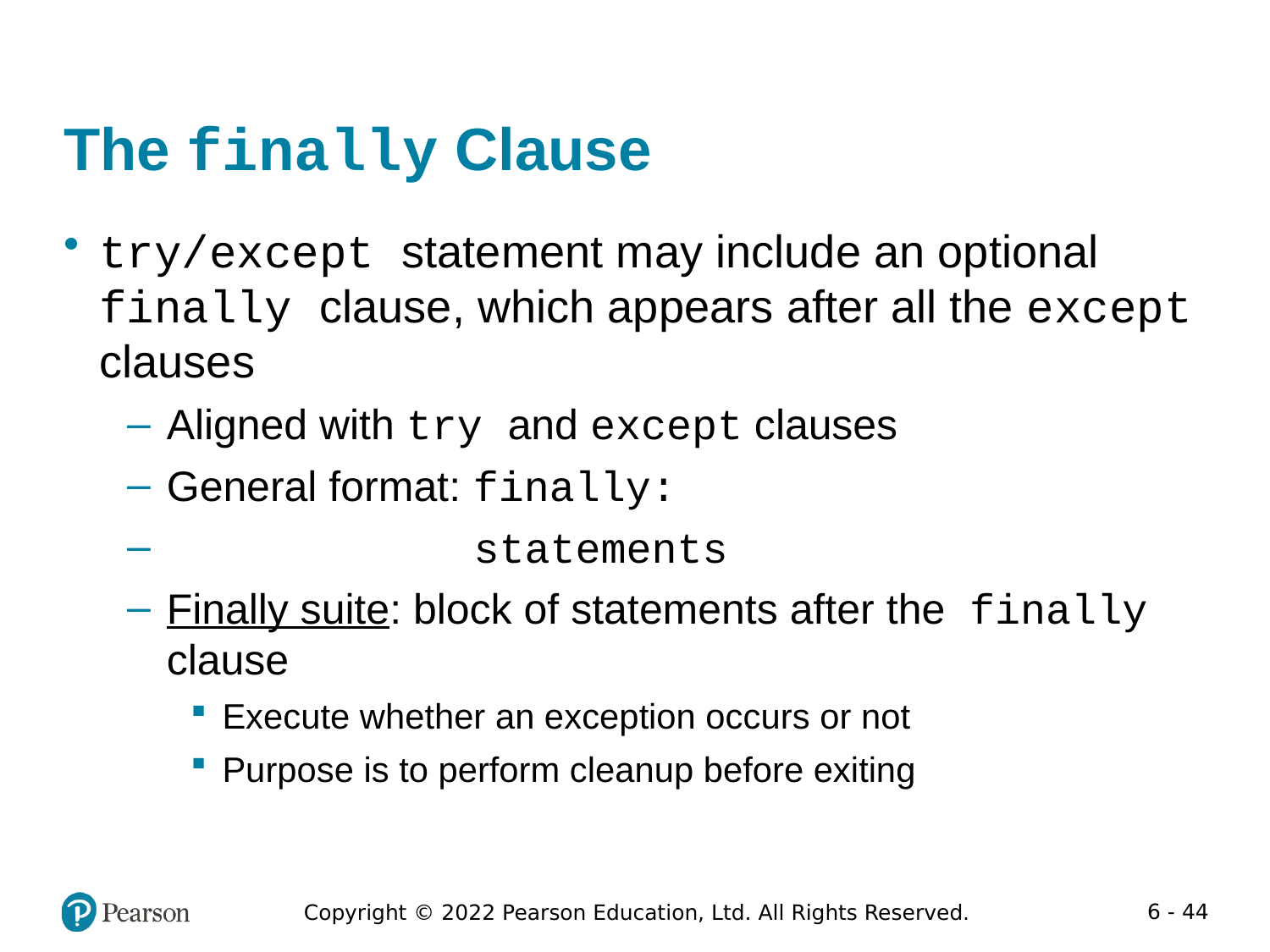

# The finally Clause
try/except statement may include an optional finally clause, which appears after all the except clauses
Aligned with try and except clauses
General format: finally:
statements
Finally suite: block of statements after the  finally clause
Execute whether an exception occurs or not
Purpose is to perform cleanup before exiting